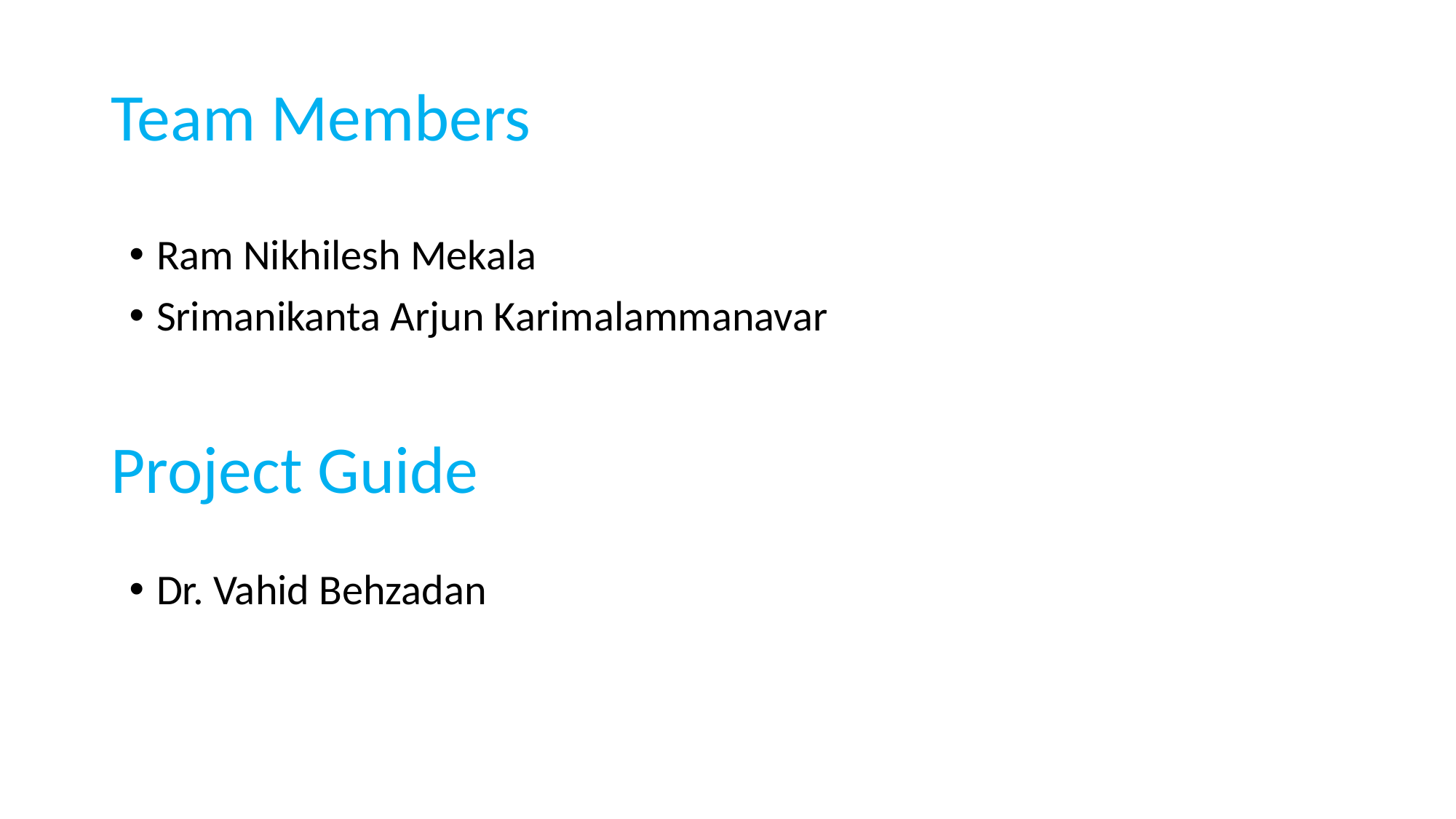

# Team Members
Ram Nikhilesh Mekala
Srimanikanta Arjun Karimalammanavar
Project Guide
Dr. Vahid Behzadan